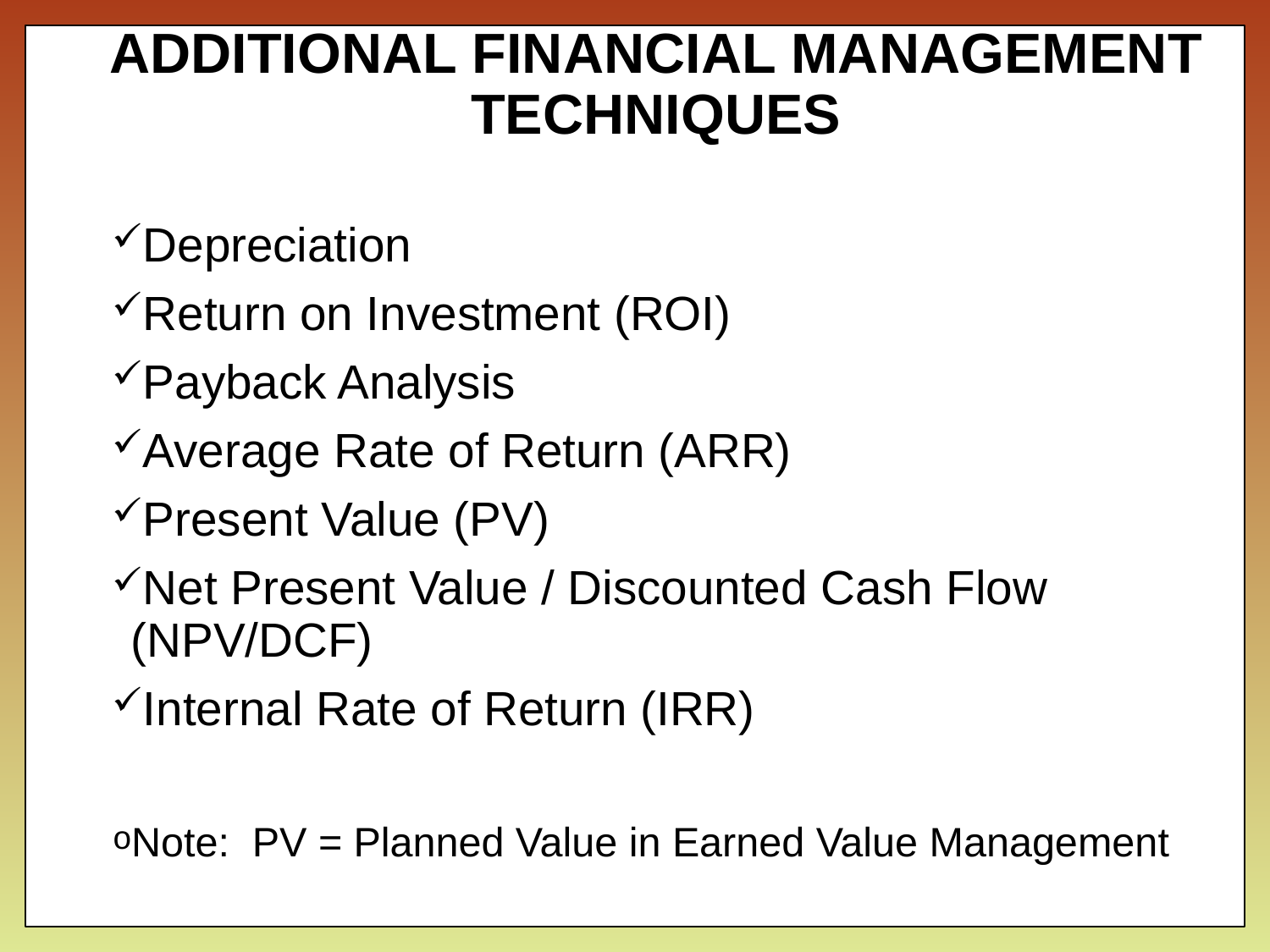

# ADDITIONAL FINANCIAL MANAGEMENT TECHNIQUES
Depreciation
Return on Investment (ROI)
Payback Analysis
Average Rate of Return (ARR)
Present Value (PV)
Net Present Value / Discounted Cash Flow (NPV/DCF)
Internal Rate of Return (IRR)

Note:  PV = Planned Value in Earned Value Management